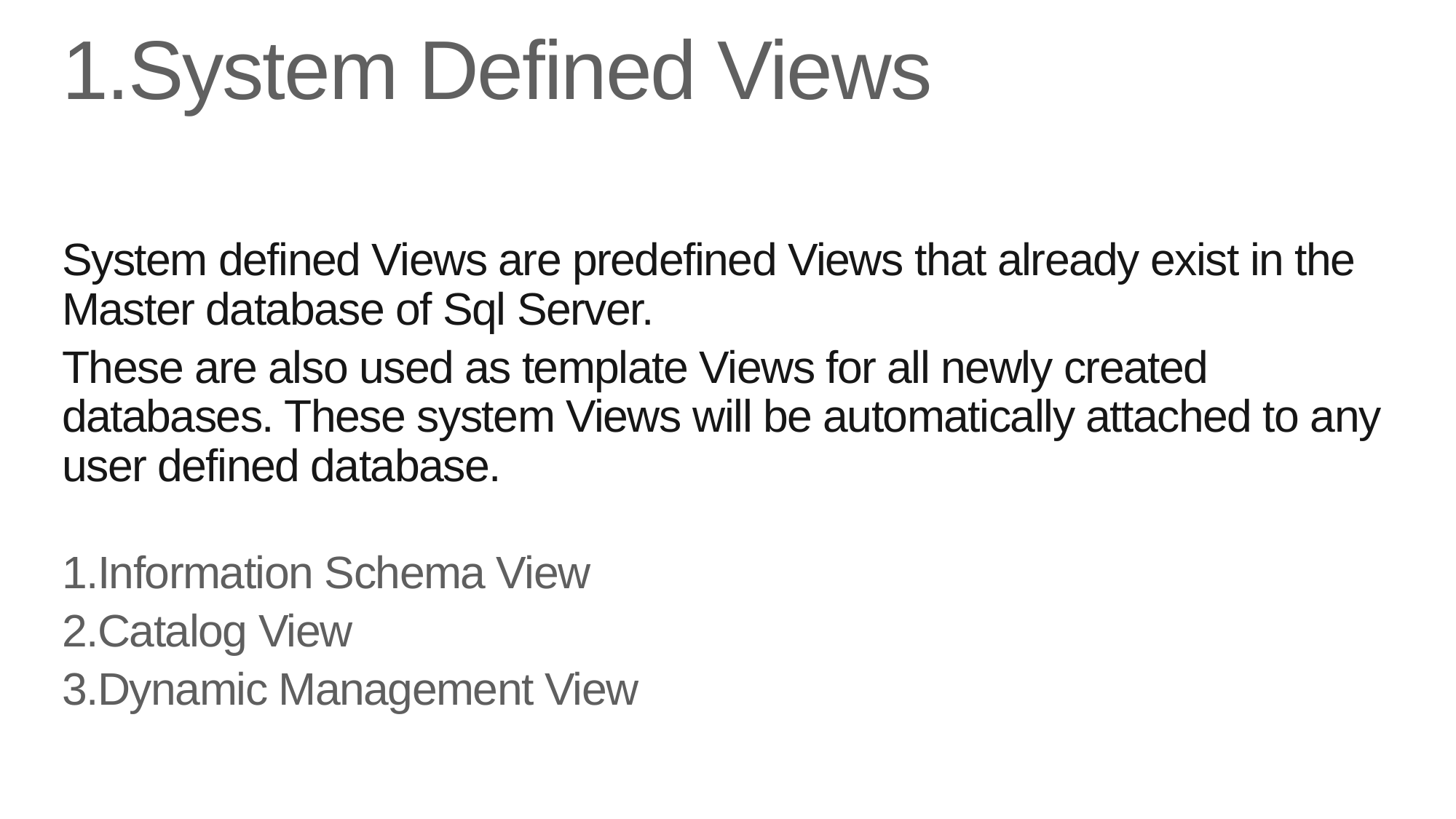

# 1.System Defined Views

System defined Views are predefined Views that already exist in the Master database of Sql Server.
These are also used as template Views for all newly created databases. These system Views will be automatically attached to any user defined database.
1.Information Schema View
2.Catalog View
3.Dynamic Management View